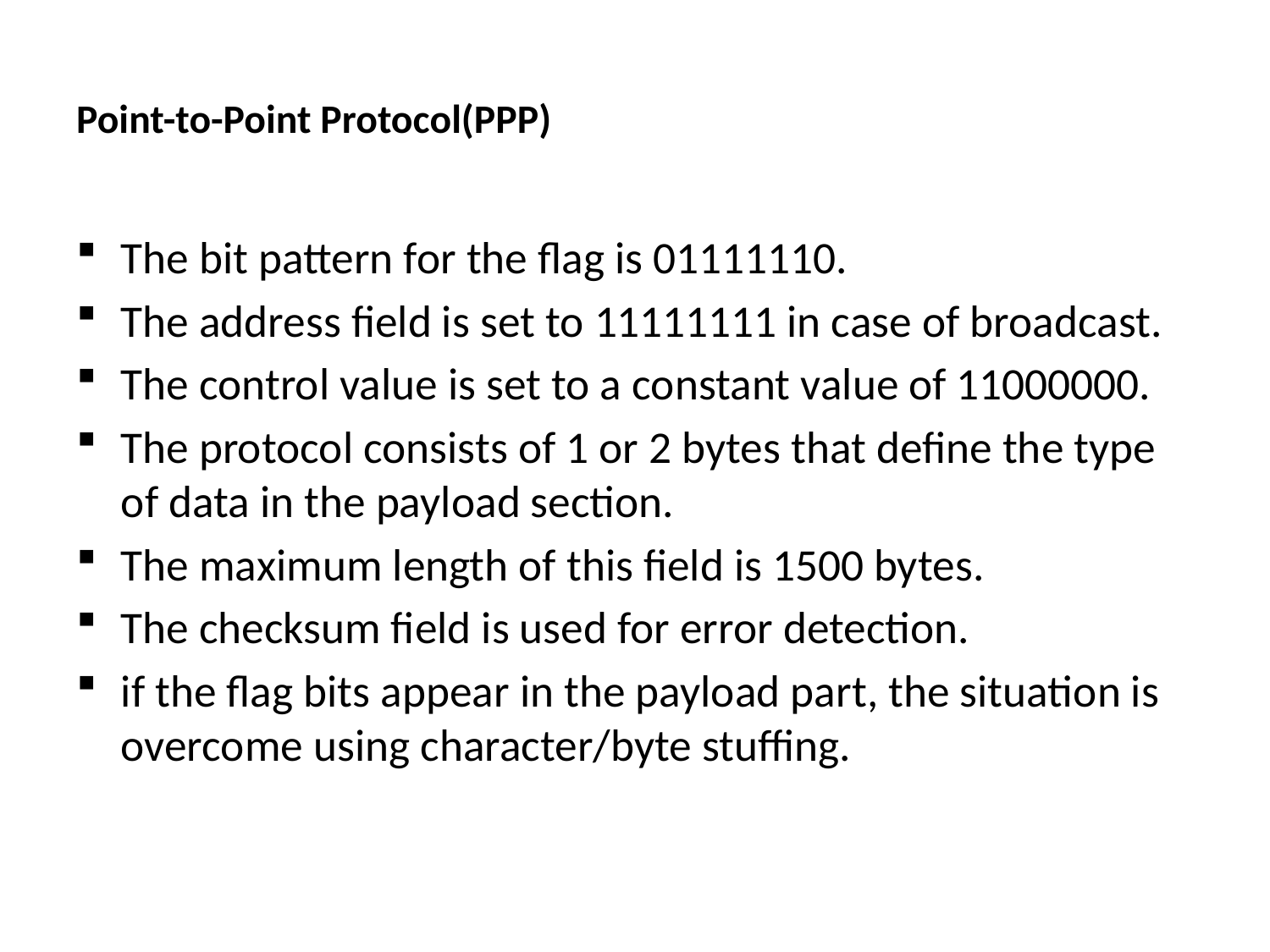

# Point-to-Point Protocol(PPP)
The bit pattern for the flag is 01111110.
The address field is set to 11111111 in case of broadcast.
The control value is set to a constant value of 11000000.
The protocol consists of 1 or 2 bytes that define the type of data in the payload section.
The maximum length of this field is 1500 bytes.
The checksum field is used for error detection.
if the flag bits appear in the payload part, the situation is overcome using character/byte stuffing.